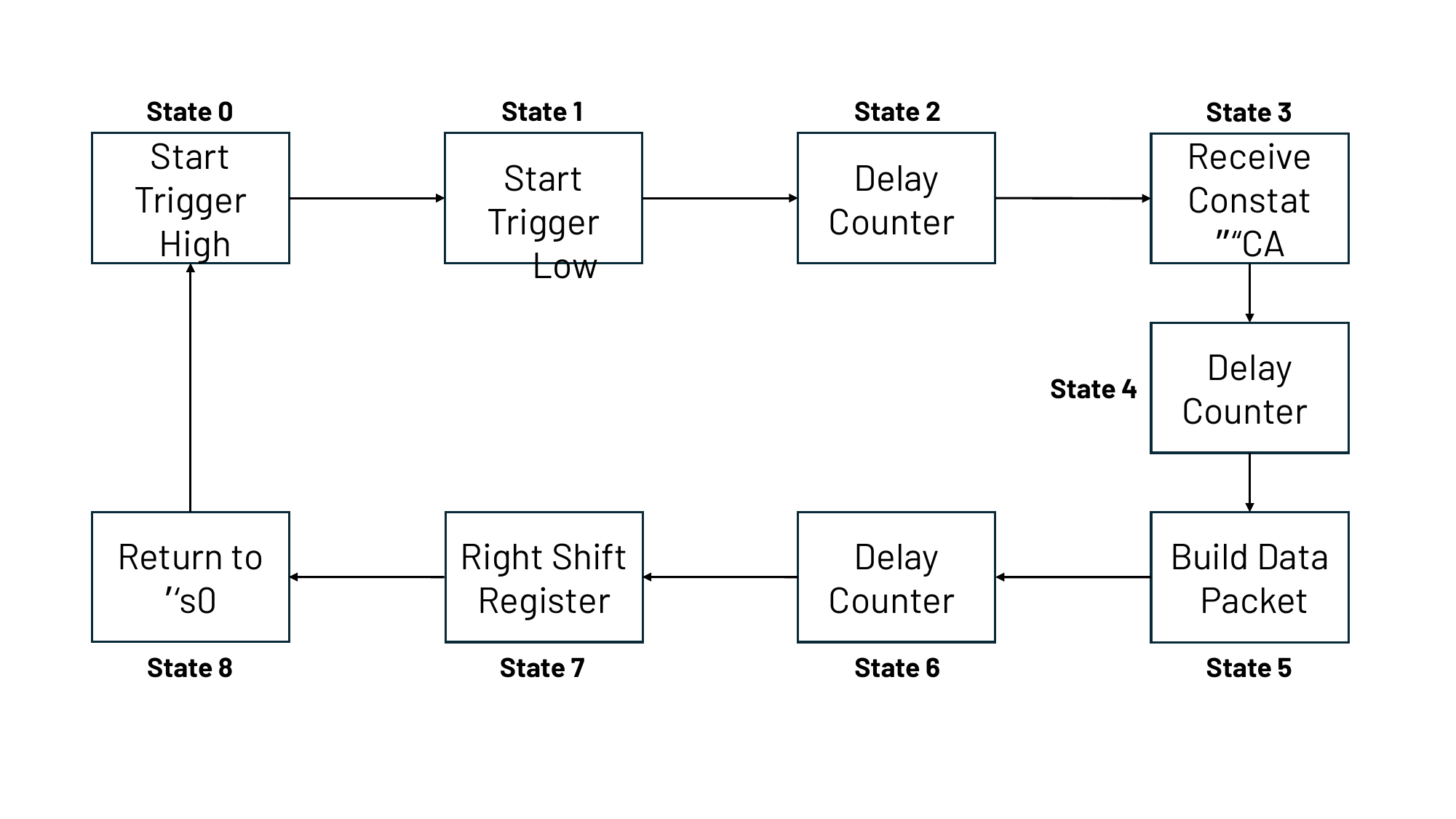

State 0
State 1
State 2
State 3
Start Trigger High

Start Trigger Low
Delay
   Counter
Receive Constat “CA”
Delay
   Counter
State 4
Return to ‘s0’
Right Shift Register
Delay
   Counter
Build Data Packet
State 8
State 7
State 6
State 5